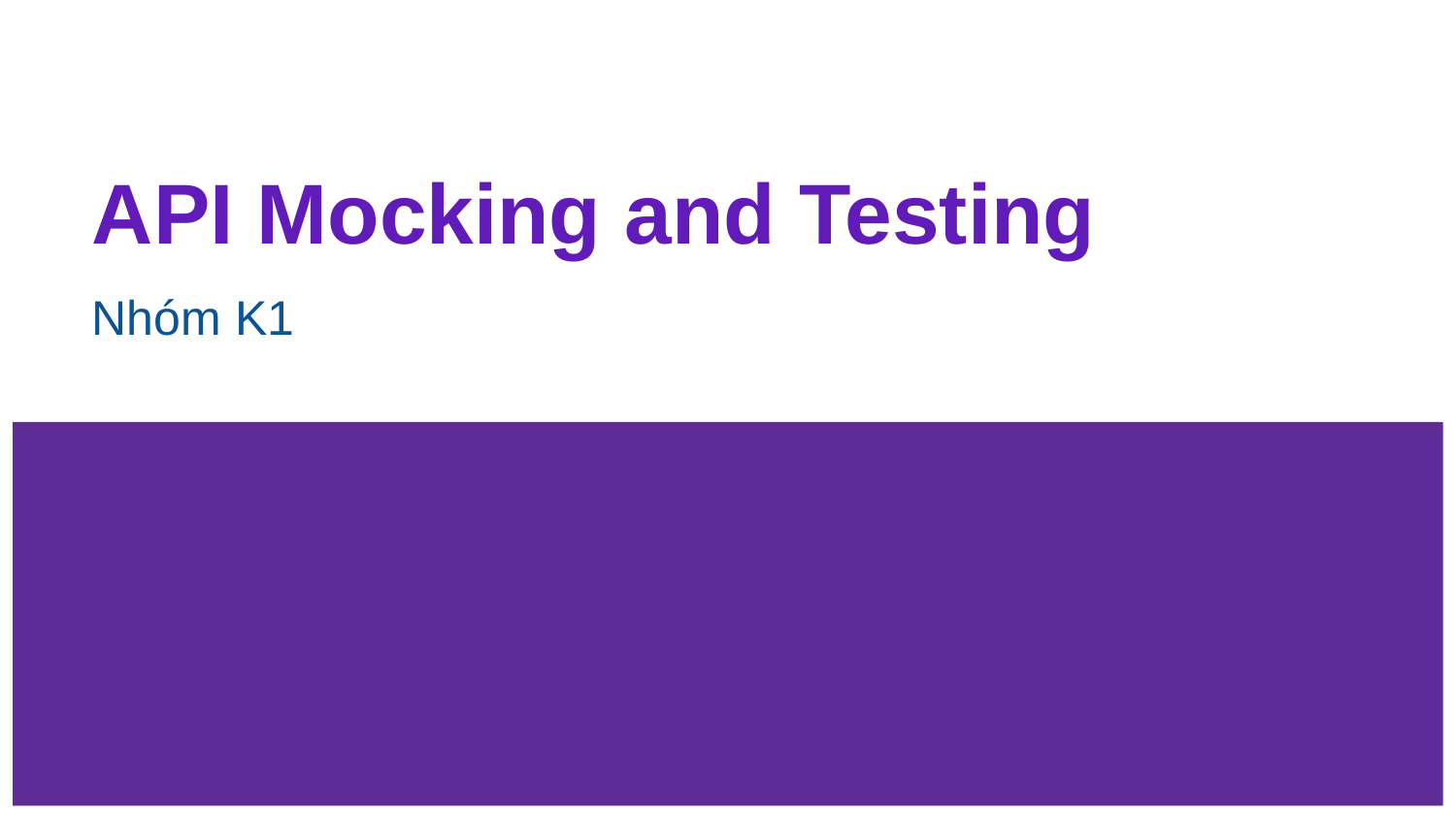

# API Mocking and Testing
Nhóm K1